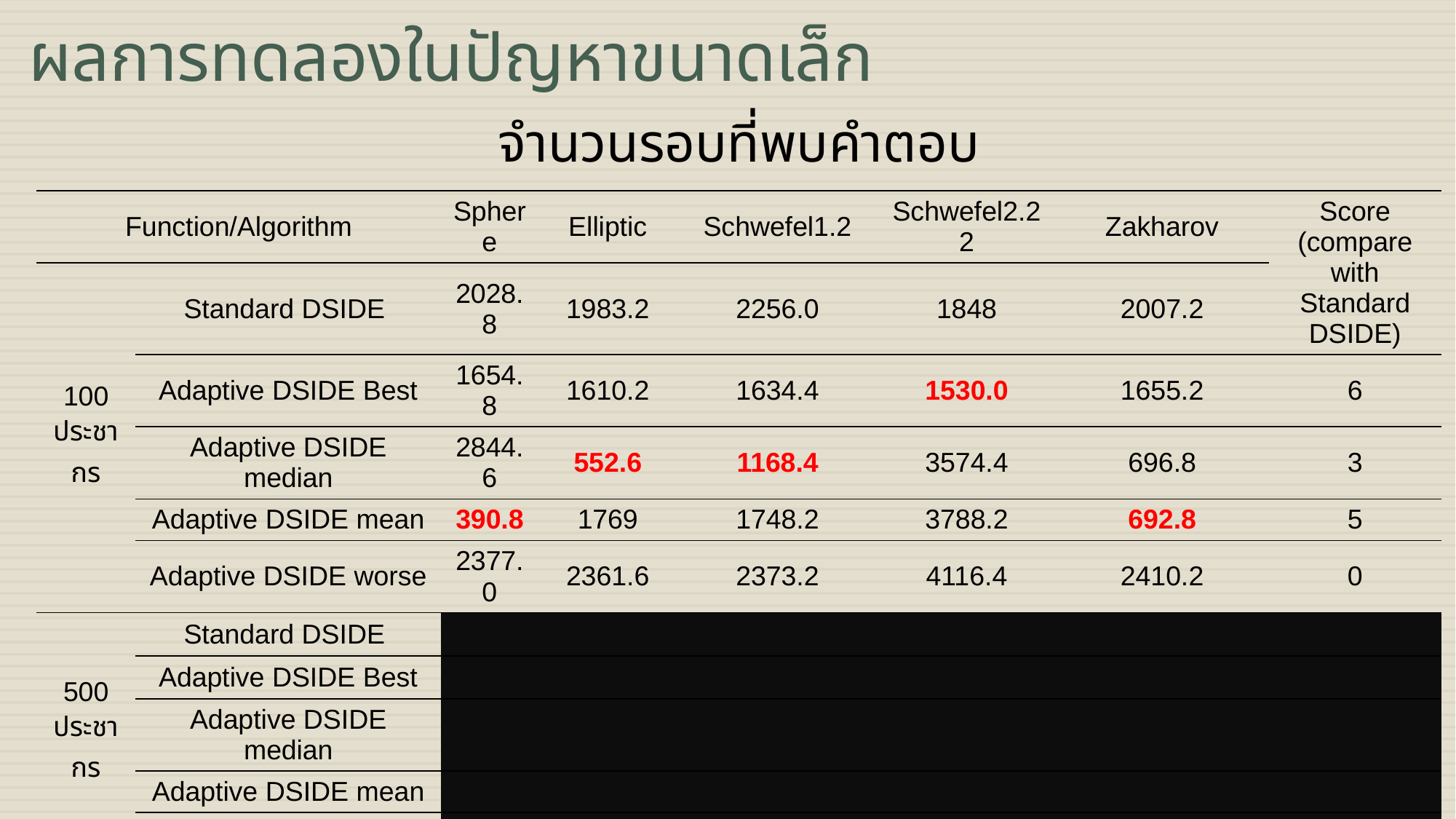

ผลการทดลองในปัญหาขนาดเล็ก
| จำนวนรอบที่พบคำตอบ | จำนวนรอบที่พบคำตอบ |  |  |  |  |  |  |
| --- | --- | --- | --- | --- | --- | --- | --- |
| Function/Algorithm | Function/Algorithm | Sphere | Elliptic | Schwefel1.2 | Schwefel2.22 | Zakharov | Score (compare with Standard DSIDE) |
| 100 ประชากร | Standard DSIDE | 2028.8 | 1983.2 | 2256.0 | 1848 | 2007.2 |  |
|  | Adaptive DSIDE Best | 1654.8 | 1610.2 | 1634.4 | 1530.0 | 1655.2 | 6 |
|  | Adaptive DSIDE median | 2844.6 | 552.6 | 1168.4 | 3574.4 | 696.8 | 3 |
|  | Adaptive DSIDE mean | 390.8 | 1769 | 1748.2 | 3788.2 | 692.8 | 5 |
|  | Adaptive DSIDE worse | 2377.0 | 2361.6 | 2373.2 | 4116.4 | 2410.2 | 0 |
| 500 ประชากร | Standard DSIDE |  |  |  |  |  |  |
|  | Adaptive DSIDE Best |  |  |  |  |  |  |
|  | Adaptive DSIDE median |  |  |  |  |  |  |
|  | Adaptive DSIDE mean |  |  |  |  |  |  |
|  | Adaptive DSIDE worse |  |  |  |  |  |  |